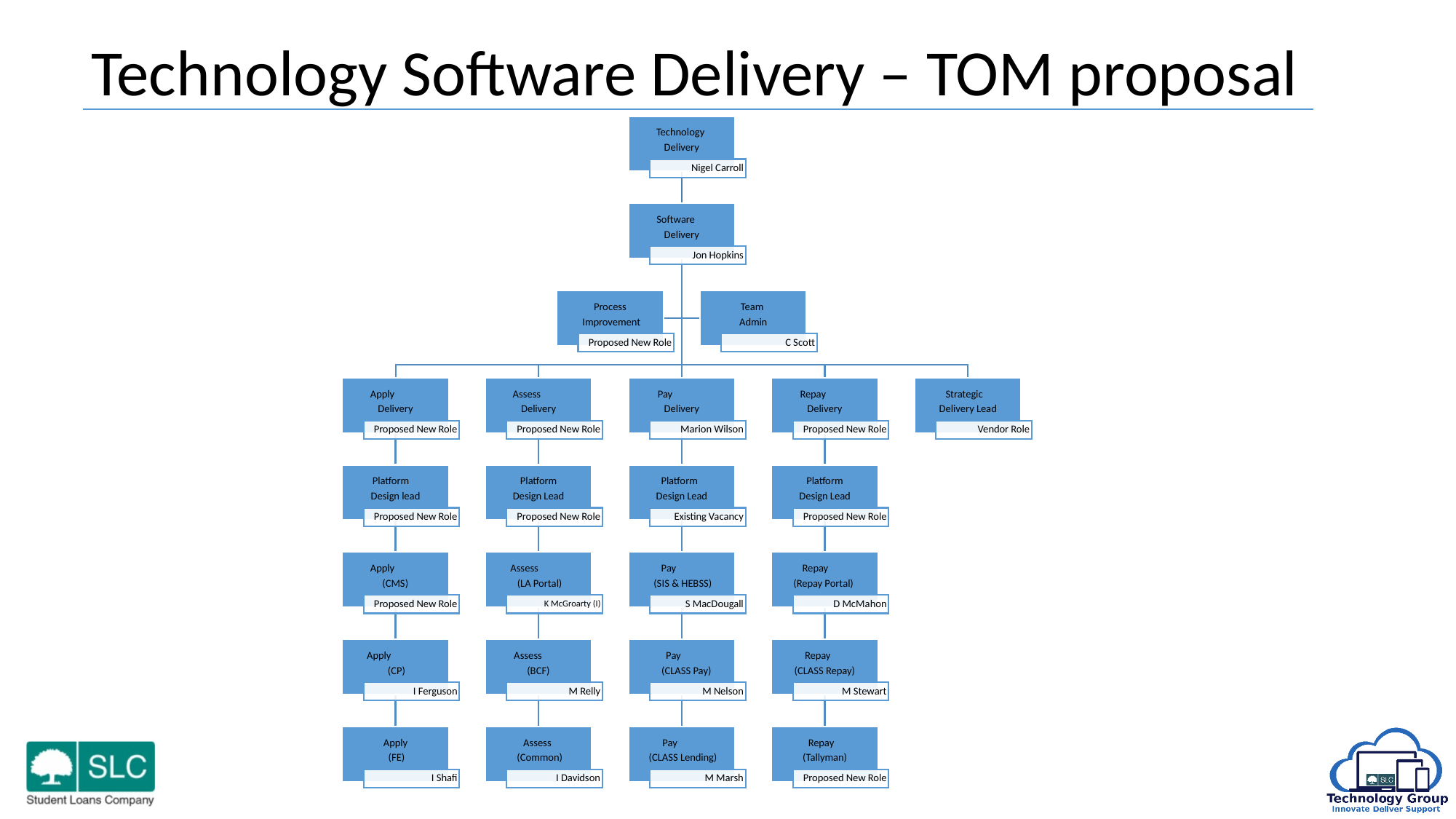

# Technology Software Delivery – TOM proposal
Technology
Delivery
Nigel Carroll
Software
Delivery
Jon Hopkins
Apply
Delivery
Proposed New Role
Platform
Design lead
Proposed New Role
Apply
(CMS)
Proposed New Role
Apply
 (CP)
I Ferguson
Apply
 (FE)
I Shafi
Assess
Delivery
Proposed New Role
Platform
Design Lead
Proposed New Role
Assess
 (LA Portal)
K McGroarty (I)
Assess
(BCF)
M Relly
Assess
 (Common)
I Davidson
Pay
Delivery
Marion Wilson
Platform
Design Lead
Existing Vacancy
Pay
 (SIS & HEBSS)
S MacDougall
Pay
    (CLASS Pay)
M Nelson
Pay
 (CLASS Lending)
M Marsh
Repay
Delivery
Proposed New Role
Platform
Design Lead
Proposed New Role
Repay
(Repay Portal)
D McMahon
Repay
(CLASS Repay)
M Stewart
Repay
(Tallyman)
Proposed New Role
Strategic
Delivery Lead
Vendor Role
Process
 Improvement
Proposed New Role
Team
Admin
C Scott